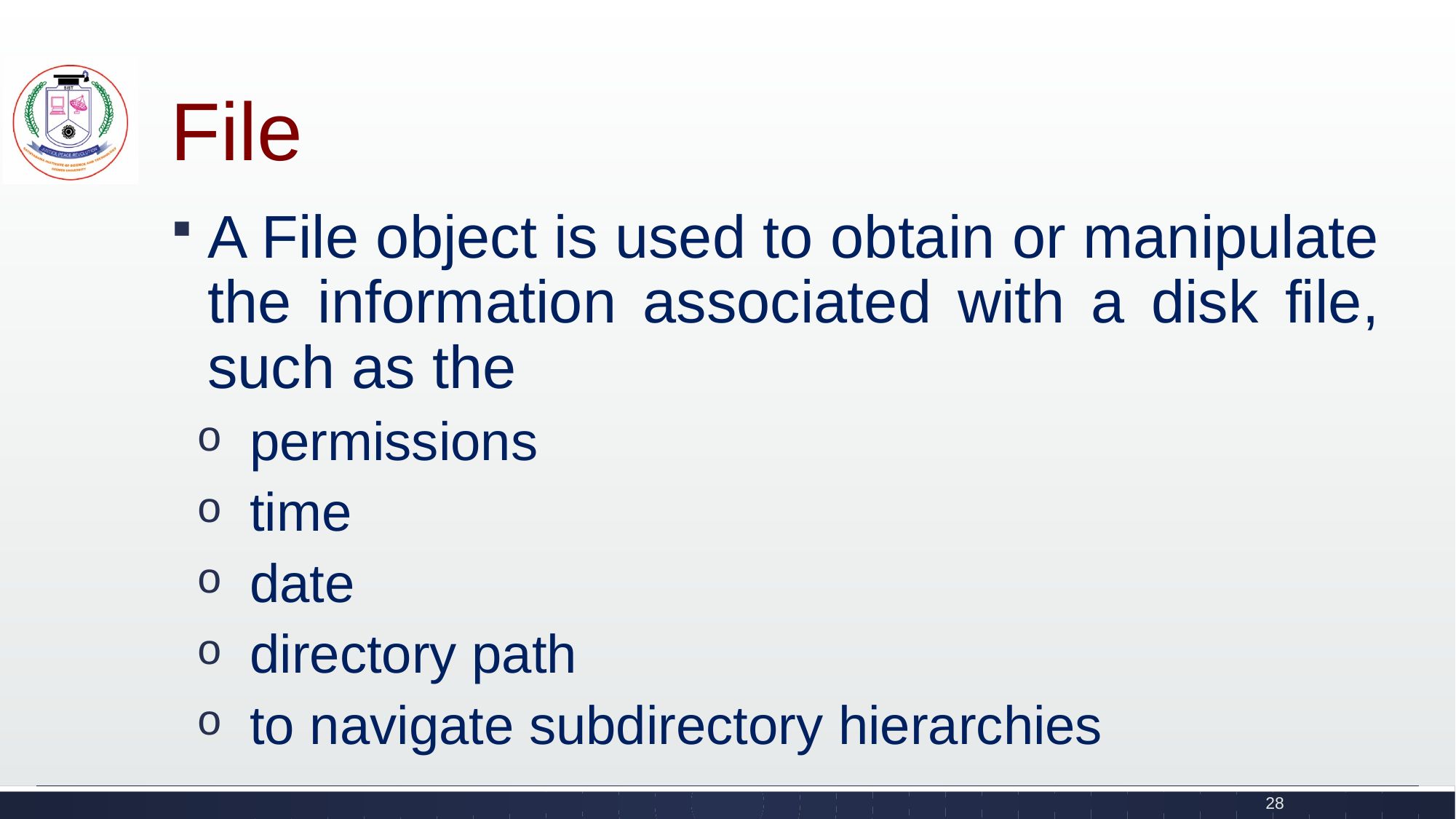

# File
A File object is used to obtain or manipulate the information associated with a disk file, such as the
permissions
time
date
directory path
to navigate subdirectory hierarchies
28